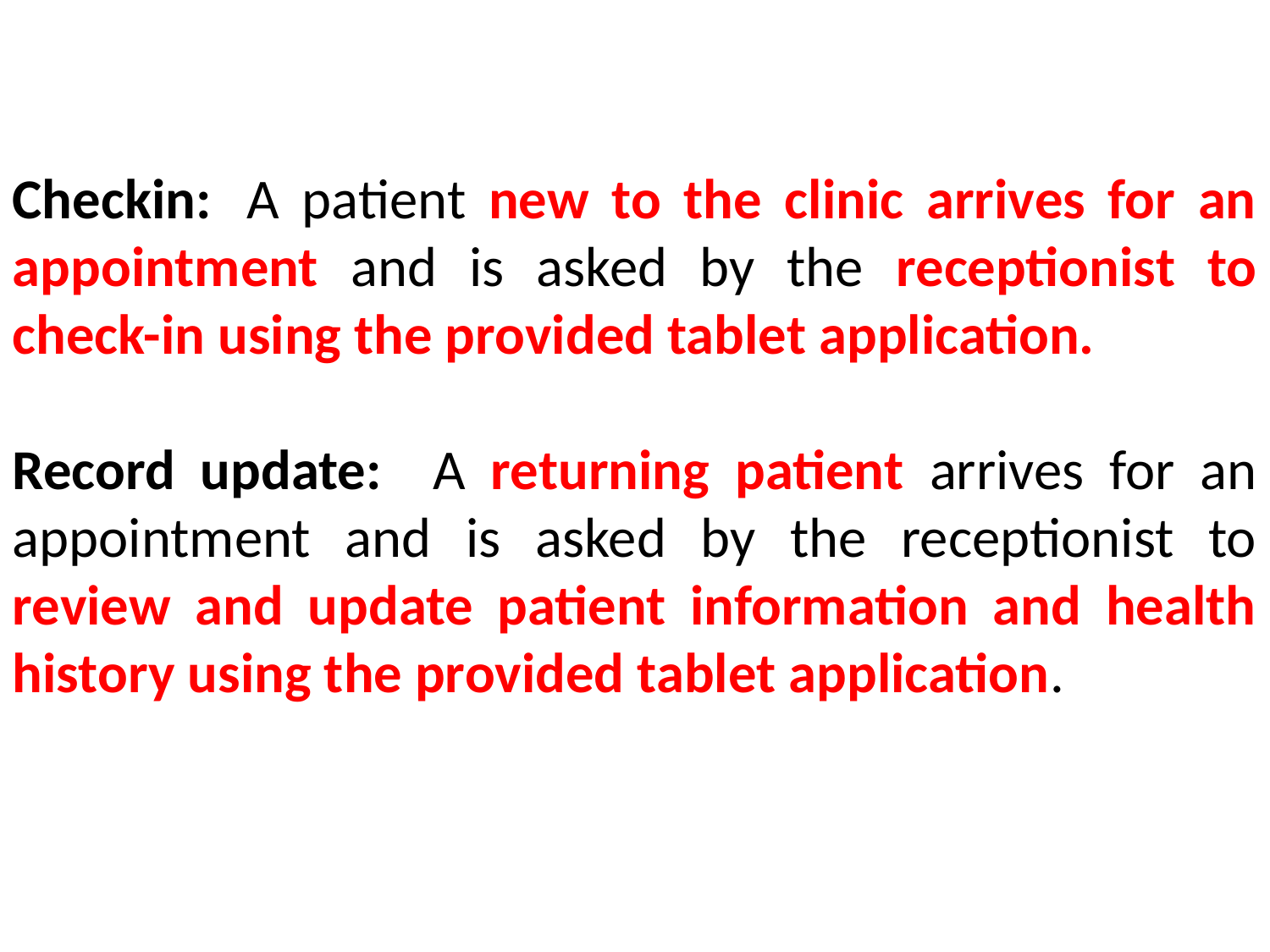

Checkin:  A patient new to the clinic arrives for an appointment and is asked by the receptionist to check-in using the provided tablet application.

Record update: ­ A returning patient arrives for an appointment and is asked by the receptionist to review and update patient information and health history using the provided tablet application.